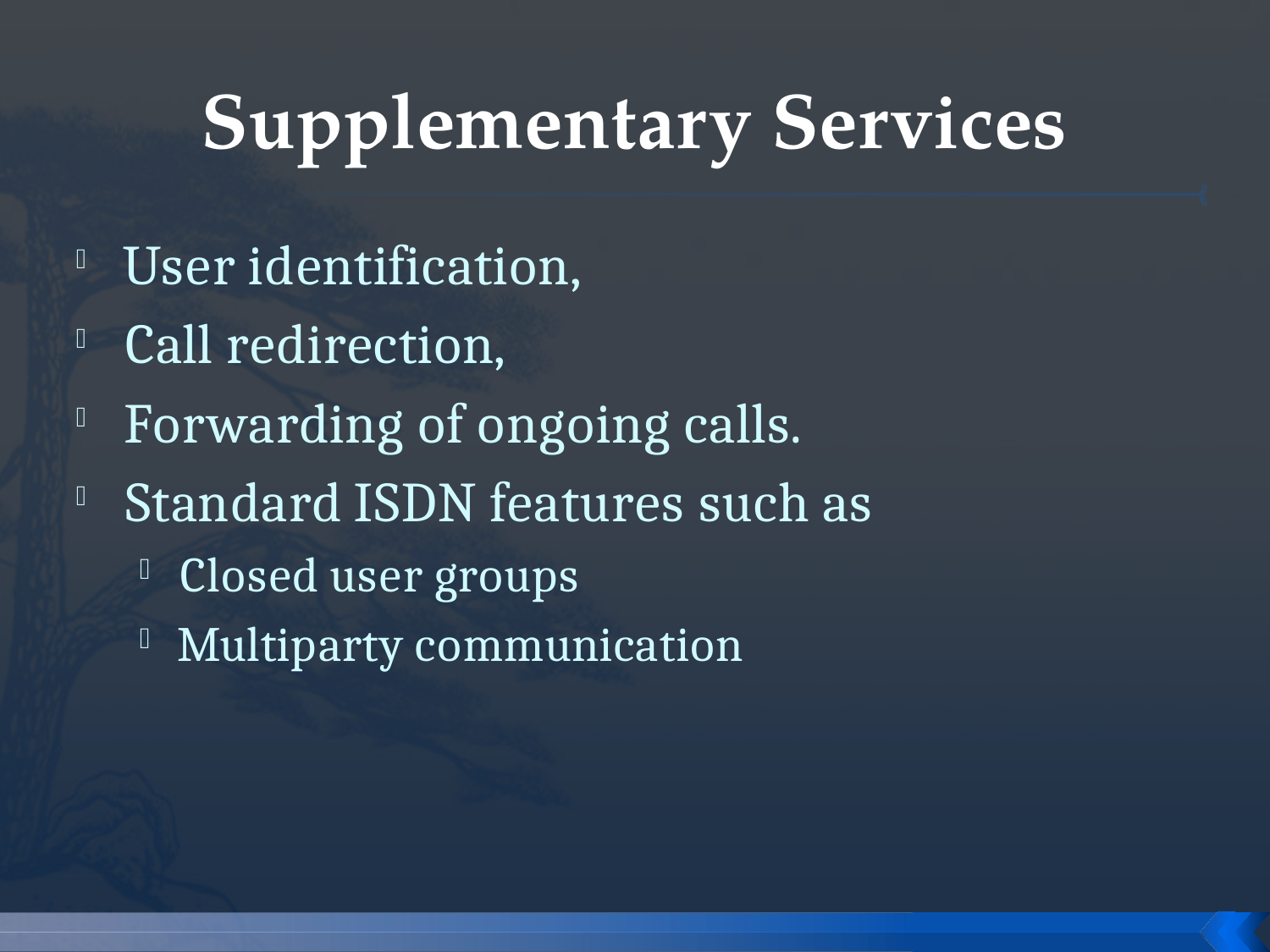

# Supplementary Services
User identification,
Call redirection,
Forwarding of ongoing calls.
Standard ISDN features such as
Closed user groups
Multiparty communication